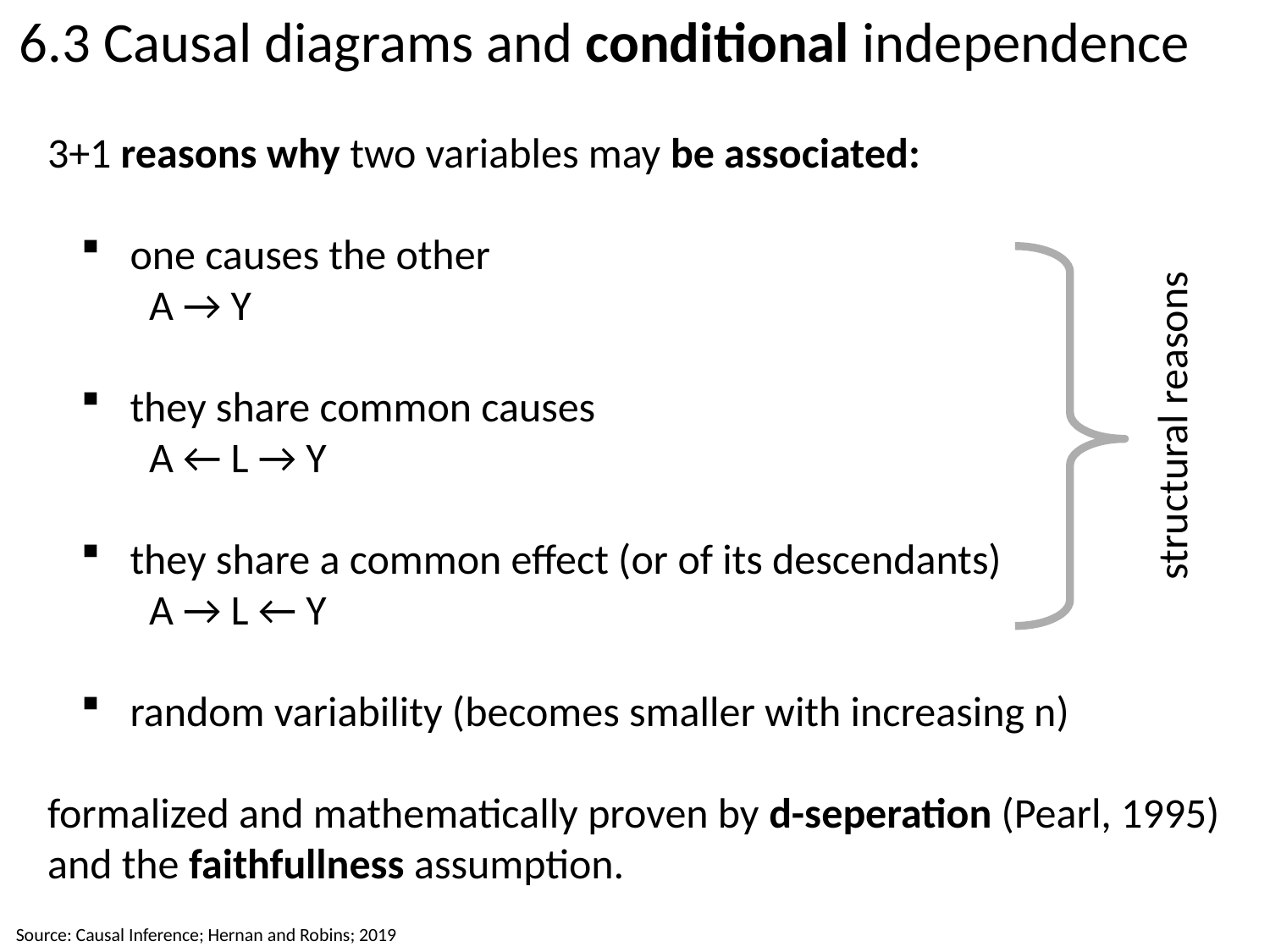

6.3 Causal diagrams and conditional independence

3+1 reasons why two variables may be associated:

  one causes the other
    A → Y

  they share common causes
    A ← L → Y

  they share a common effect (or of its descendants)
    A → L ← Y

  random variability (becomes smaller with increasing n)

formalized and mathematically proven by d-seperation (Pearl, 1995) and the faithfullness assumption.

structural reasons
Source: Causal Inference; Hernan and Robins; 2019